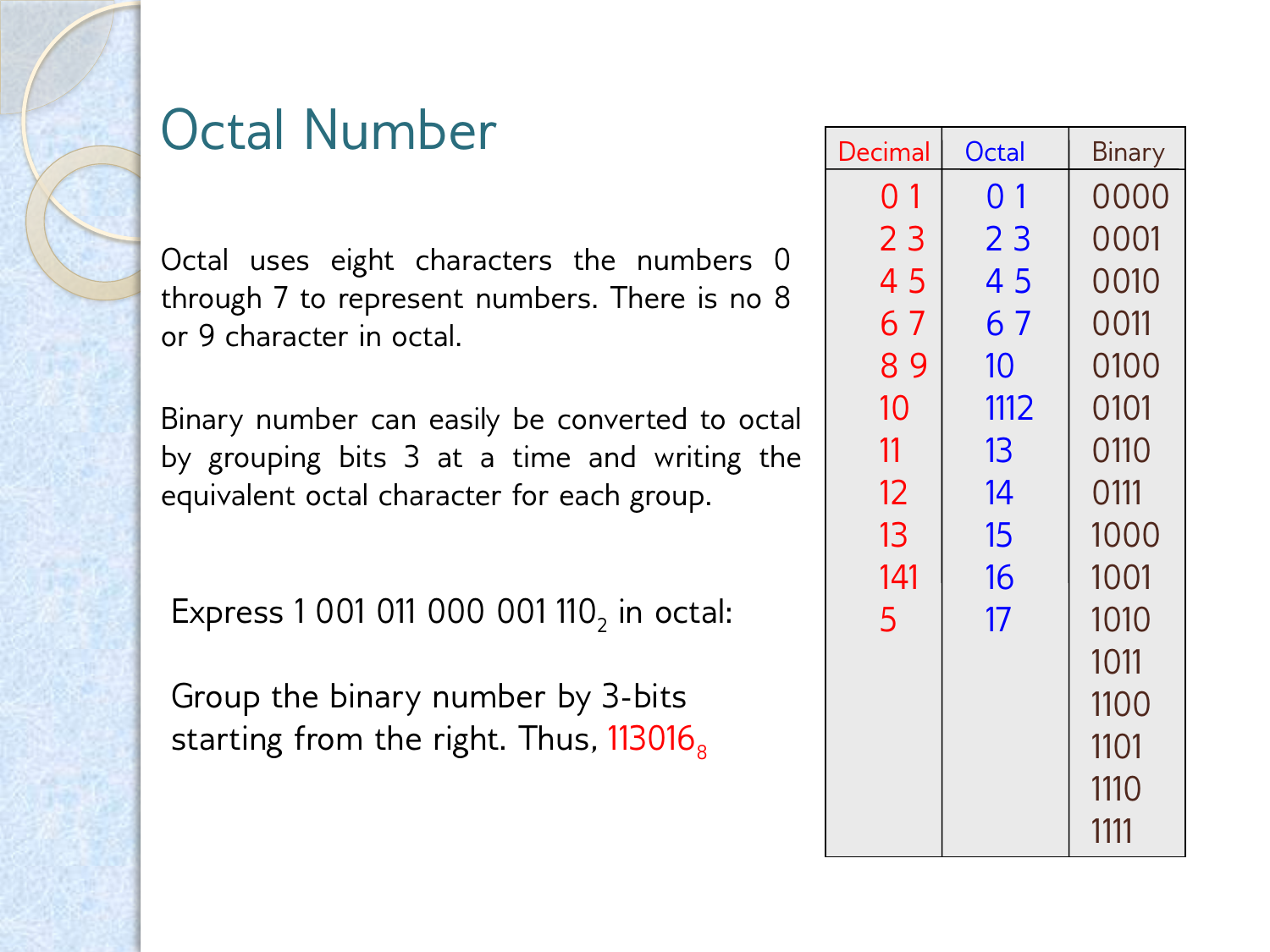

# Octal Number

Decimal

Octal

Binary
0 1 2 3 4 5 6 7 8 9 10 11 12 13 1415
0 1 2 3 4 5 6 7 10 1112 13 14 15 16 17
0000 0001 0010 0011 0100 0101 0110 0111 1000 1001 1010 1011 1100 1101 1110 1111

Octal uses eight characters the numbers 0 through 7 to represent numbers. There is no 8 or 9 character in octal.
Binary number can easily be converted to octal by grouping bits 3 at a time and writing the equivalent octal character for each group.
Express 1 001 011 000 001 1102 in octal:
Group the binary number by 3-bits starting from the right. Thus, 1130168